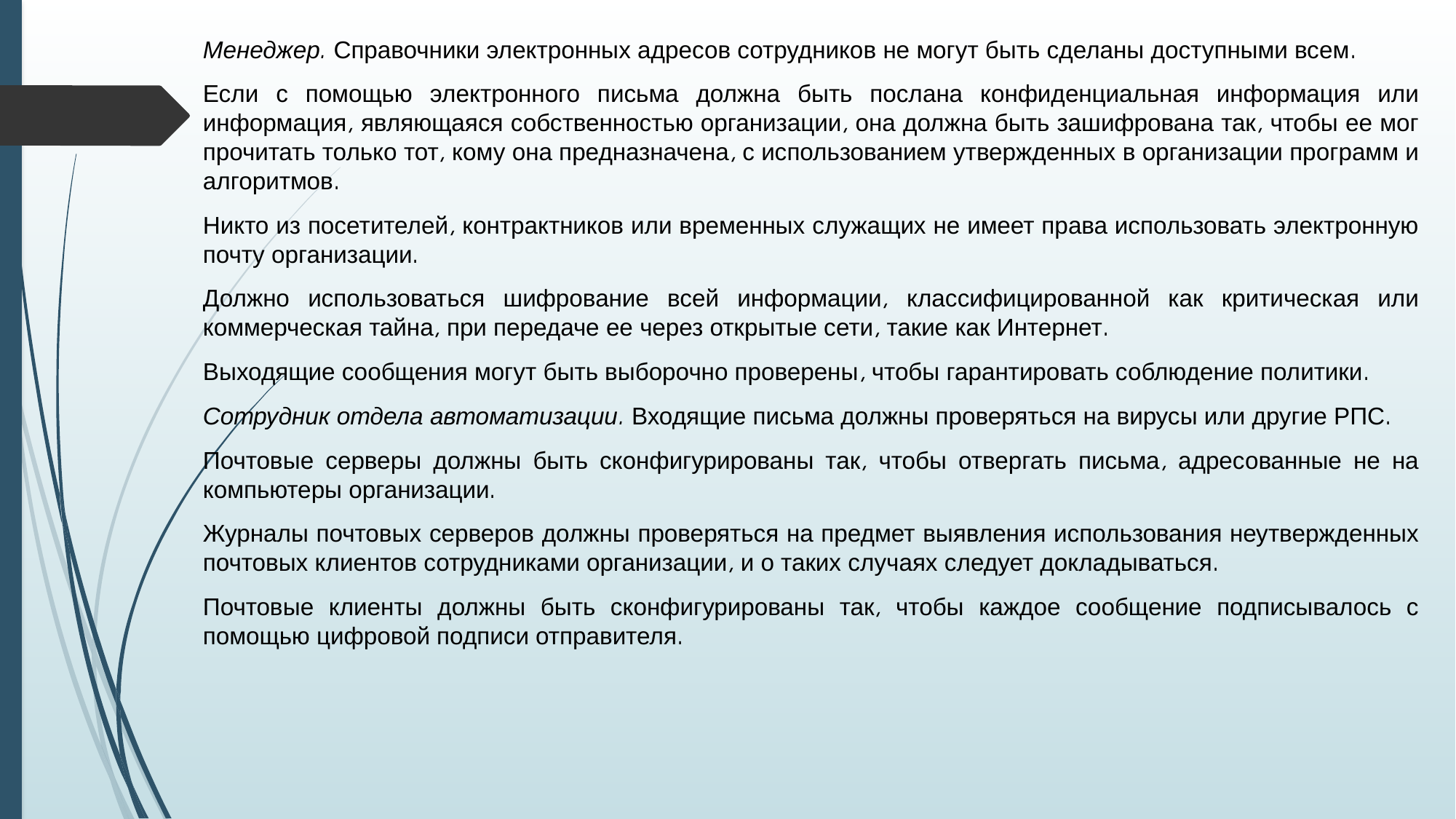

Менеджер. Справочники электронных адресов сотрудников не могут быть сделаны доступными всем.
Если с помощью электронного письма должна быть послана конфиденциальная информация или информация, являющаяся собственностью организации, она должна быть зашифрована так, чтобы ее мог прочитать только тот, кому она предназначена, с использованием утвержденных в организации программ и алгоритмов.
Никто из посетителей, контрактников или временных служащих не имеет права использовать электронную почту организации.
Должно использоваться шифрование всей информации, классифицированной как критическая или коммерческая тайна, при передаче ее через открытые сети, такие как Интернет.
Выходящие сообщения могут быть выборочно проверены, чтобы гарантировать соблюдение политики.
Сотрудник отдела автоматизации. Входящие письма должны проверяться на вирусы или другие РПС.
Почтовые серверы должны быть сконфигурированы так, чтобы отвергать письма, адресованные не на компьютеры организации.
Журналы почтовых серверов должны проверяться на предмет выявления использования неутвержденных почтовых клиентов сотрудниками организации, и о таких случаях следует докладываться.
Почтовые клиенты должны быть сконфигурированы так, чтобы каждое сообщение подписывалось с помощью цифровой подписи отправителя.